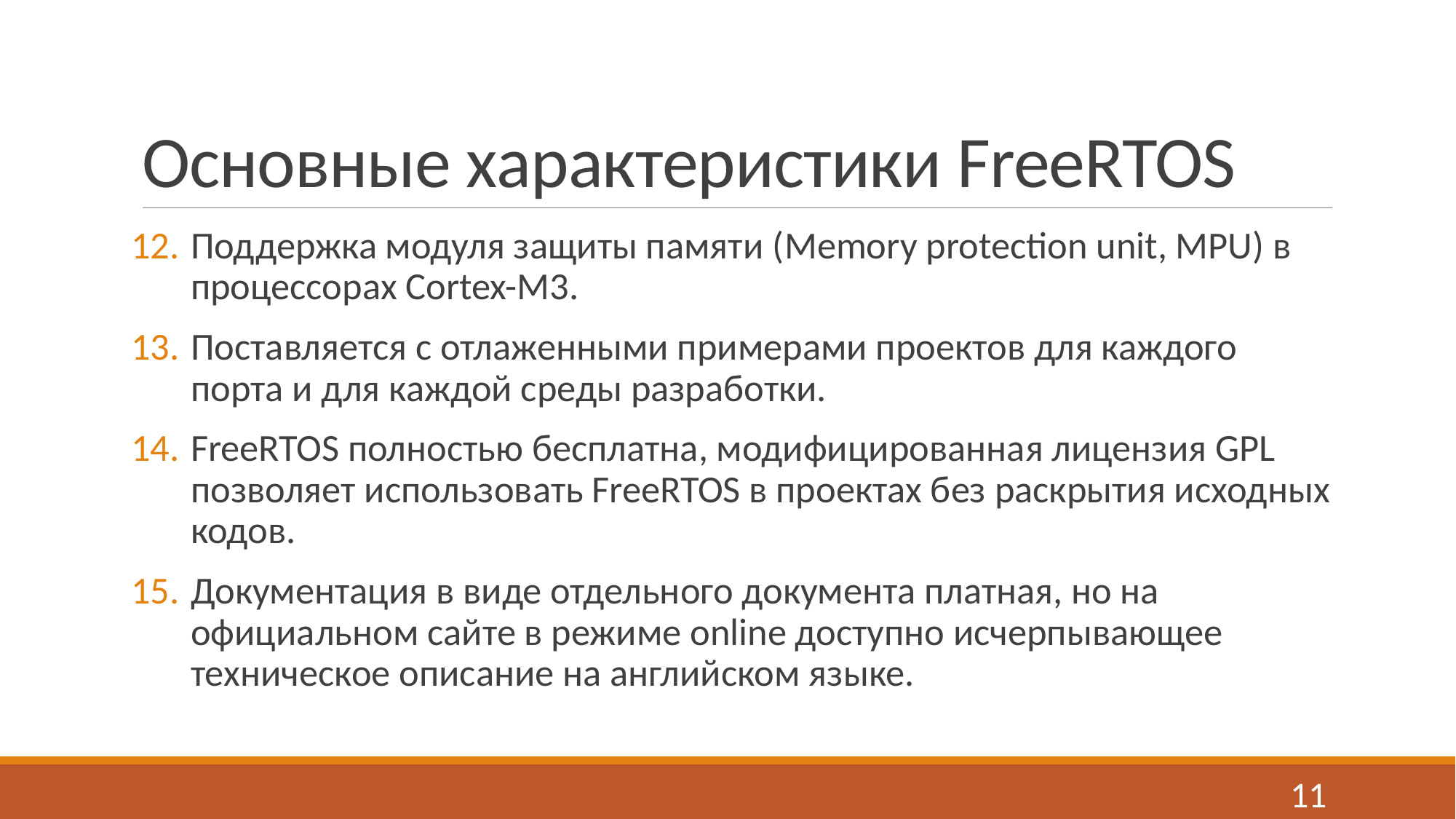

# Основные характеристики FreeRTOS
Поддержка модуля защиты памяти (Memory protection unit, MPU) в процессорах Cortex-M3.
Поставляется с отлаженными примерами проектов для каждого порта и для каждой среды разработки.
FreeRTOS полностью бесплатна, модифицированная лицензия GPL позволяет использовать FreeRTOS в проектах без раскрытия исходных кодов.
Документация в виде отдельного документа платная, но на официальном сайте в режиме online доступно исчерпывающее техническое описание на английском языке.
11